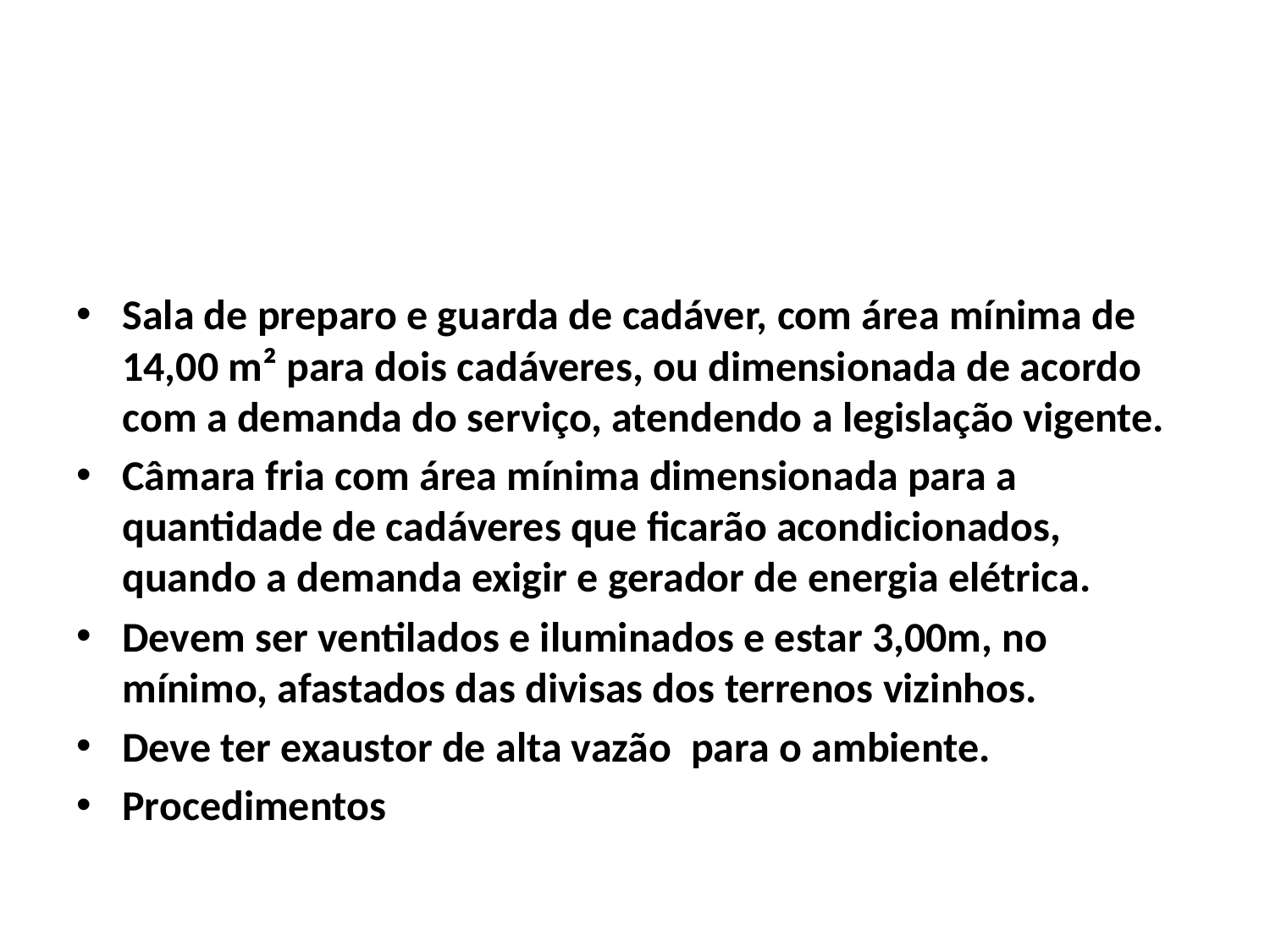

#

Sala de preparo e guarda de cadáver, com área mínima de 14,00 m² para dois cadáveres, ou dimensionada de acordo com a demanda do serviço, atendendo a legislação vigente.
Câmara fria com área mínima dimensionada para a quantidade de cadáveres que ficarão acondicionados, quando a demanda exigir e gerador de energia elétrica.
Devem ser ventilados e iluminados e estar 3,00m, no mínimo, afastados das divisas dos terrenos vizinhos.
Deve ter exaustor de alta vazão  para o ambiente.
Procedimentos